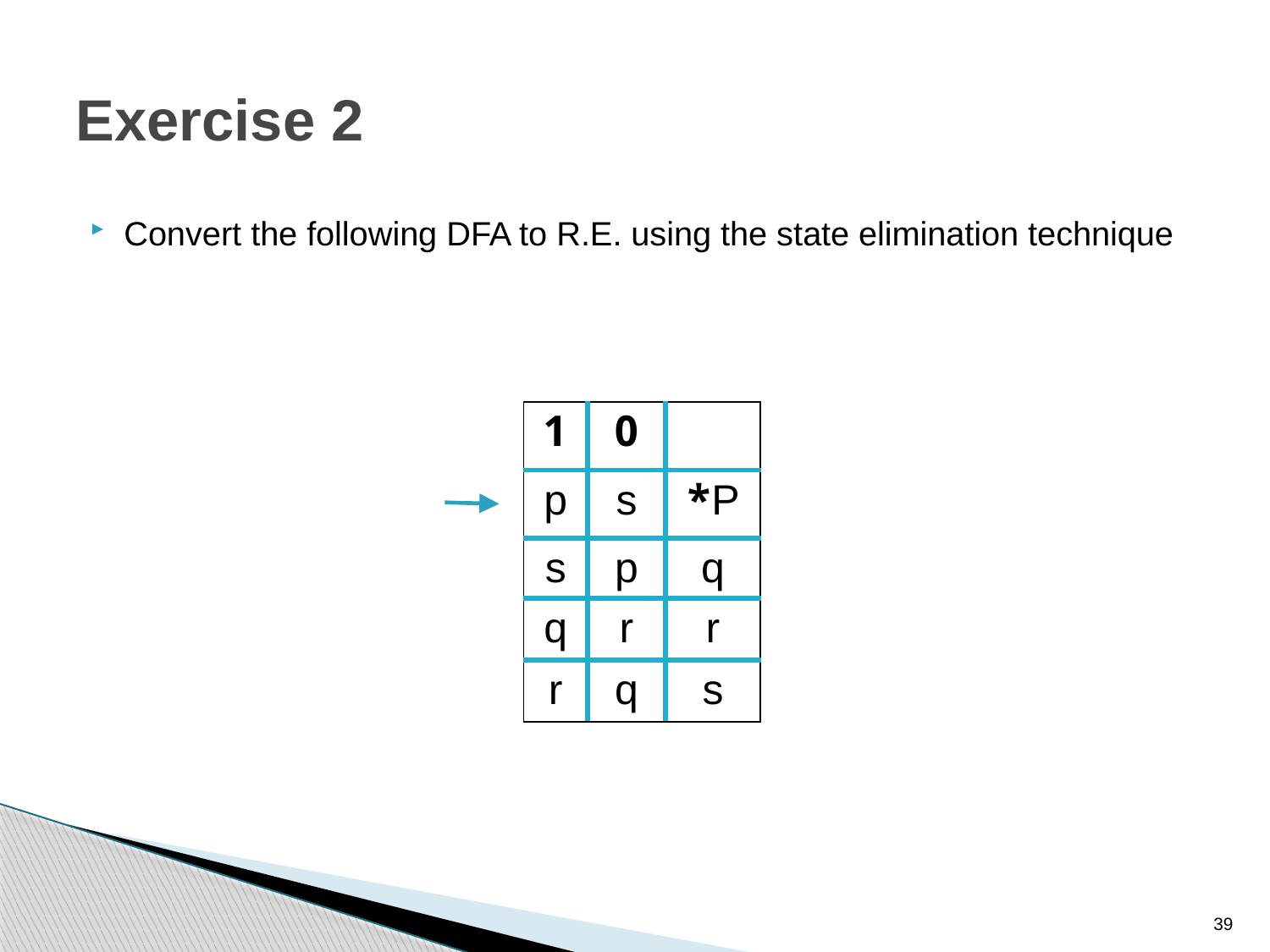

# Exercise 2
Convert the following DFA to R.E. using the state elimination technique

| 1 | 0 |  |
| --- | --- | --- |
| p | s | P\* |
| s | p | q |
| q | r | r |
| r | q | s |
39